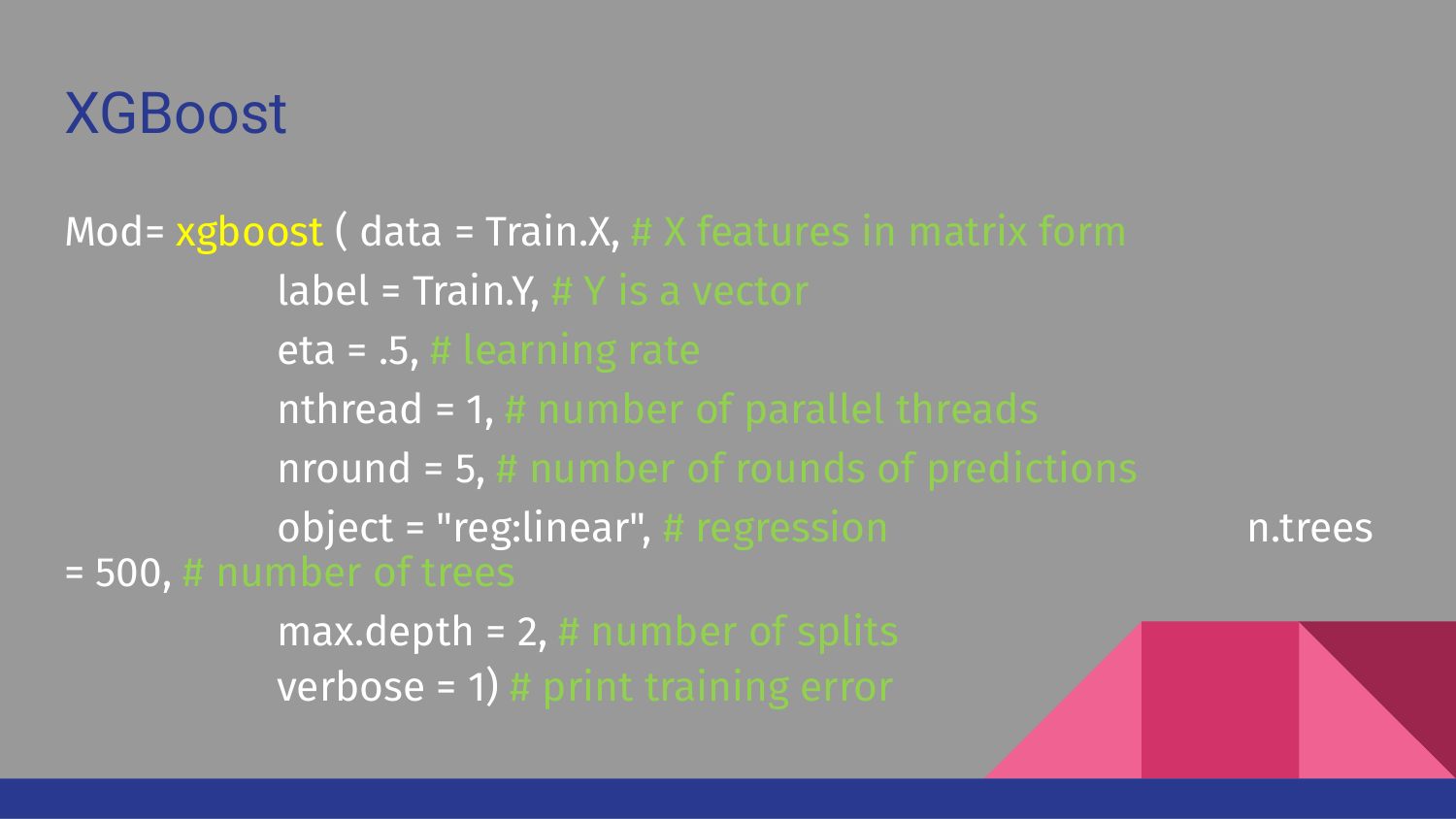

# XGBoost
Mod= xgboost ( data = Train.X, # X features in matrix form
                   	label = Train.Y, # Y is a vector
                   	eta = .5, # learning rate
                   	nthread = 1, # number of parallel threads
                   	nround = 5, # number of rounds of predictions
                   	object = "reg:linear", # regression                   	           n.trees = 500, # number of trees
                   	max.depth = 2, # number of splits
                   	verbose = 1) # print training error